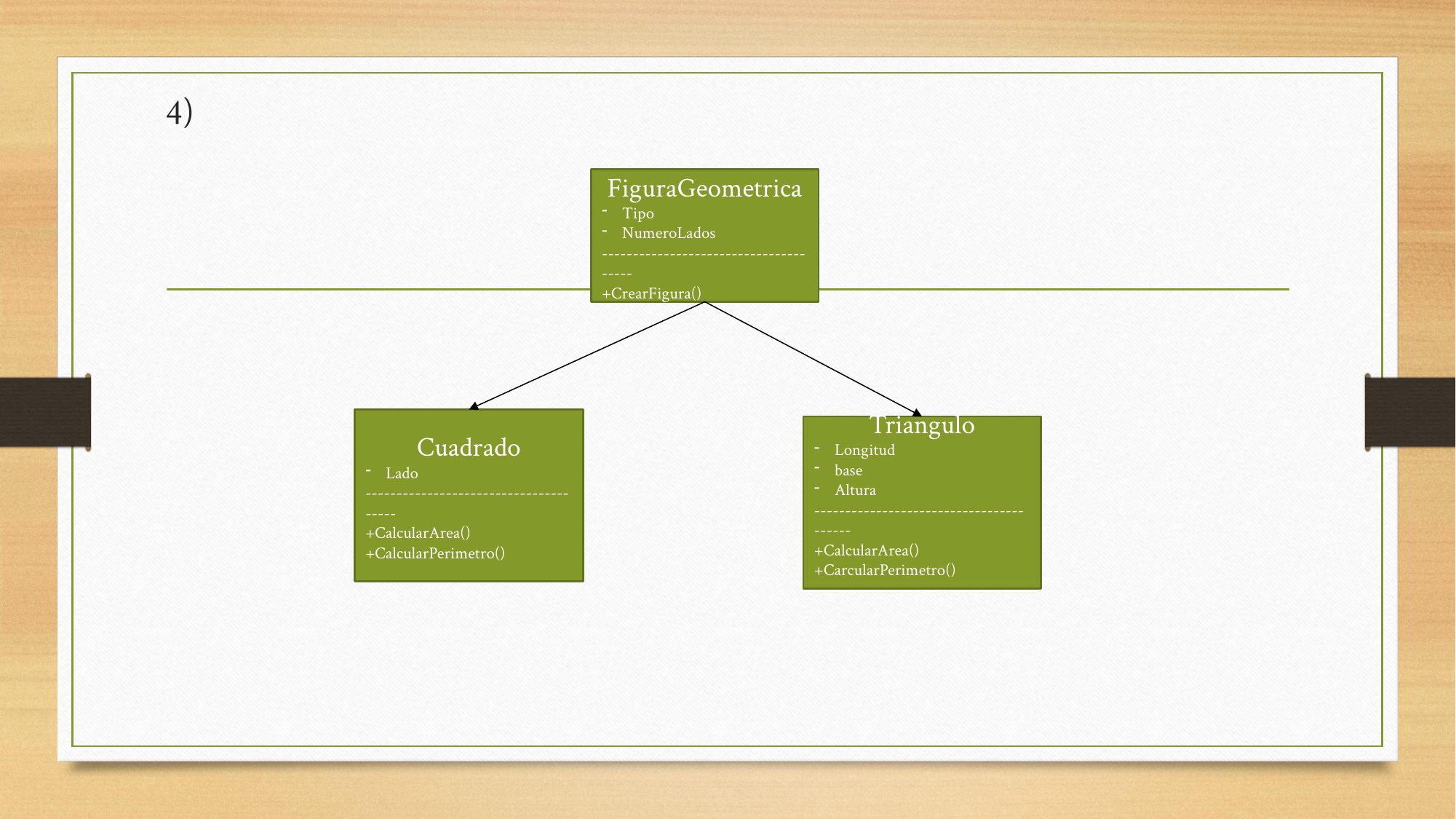

# 4)
FiguraGeometrica
Tipo
NumeroLados
--------------------------------------
+CrearFigura()
Cuadrado
Lado
--------------------------------------
+CalcularArea()
+CalcularPerimetro()
Triangulo
Longitud
base
Altura
----------------------------------------
+CalcularArea()
+CarcularPerimetro()